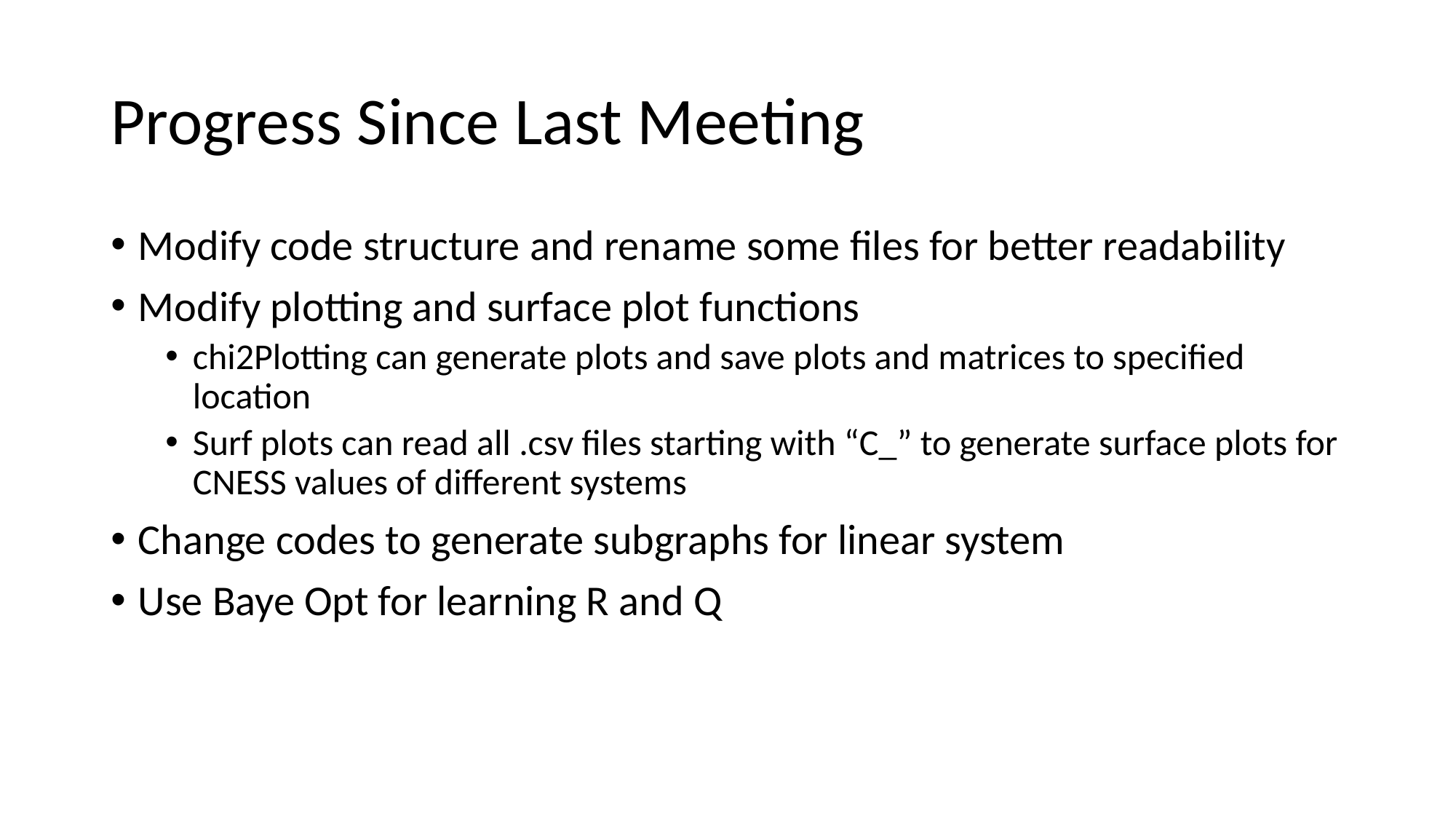

# Progress Since Last Meeting
Modify code structure and rename some files for better readability
Modify plotting and surface plot functions
chi2Plotting can generate plots and save plots and matrices to specified location
Surf plots can read all .csv files starting with “C_” to generate surface plots for CNESS values of different systems
Change codes to generate subgraphs for linear system
Use Baye Opt for learning R and Q